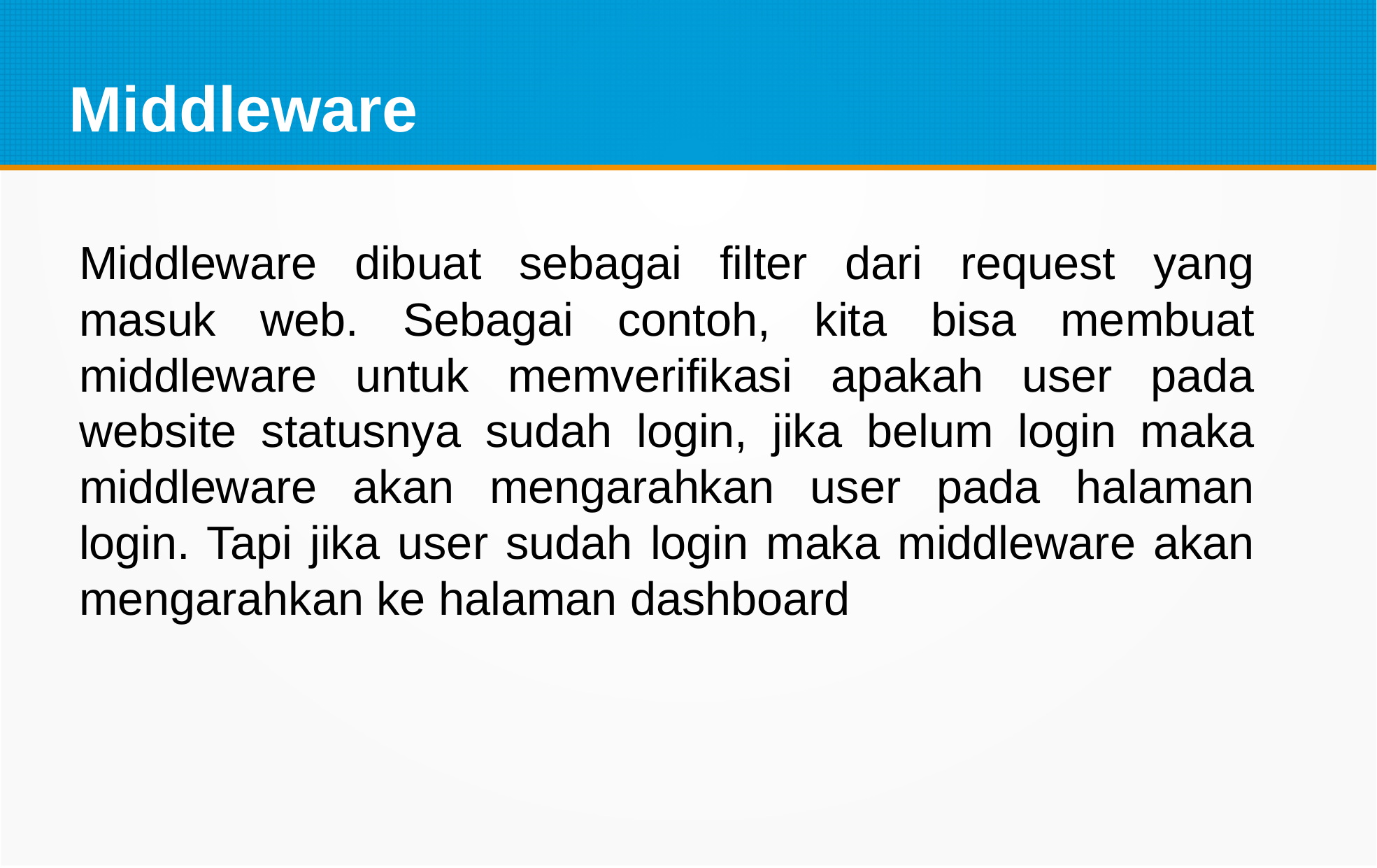

Middleware
Middleware dibuat sebagai filter dari request yang masuk web. Sebagai contoh, kita bisa membuat middleware untuk memverifikasi apakah user pada website statusnya sudah login, jika belum login maka middleware akan mengarahkan user pada halaman login. Tapi jika user sudah login maka middleware akan mengarahkan ke halaman dashboard